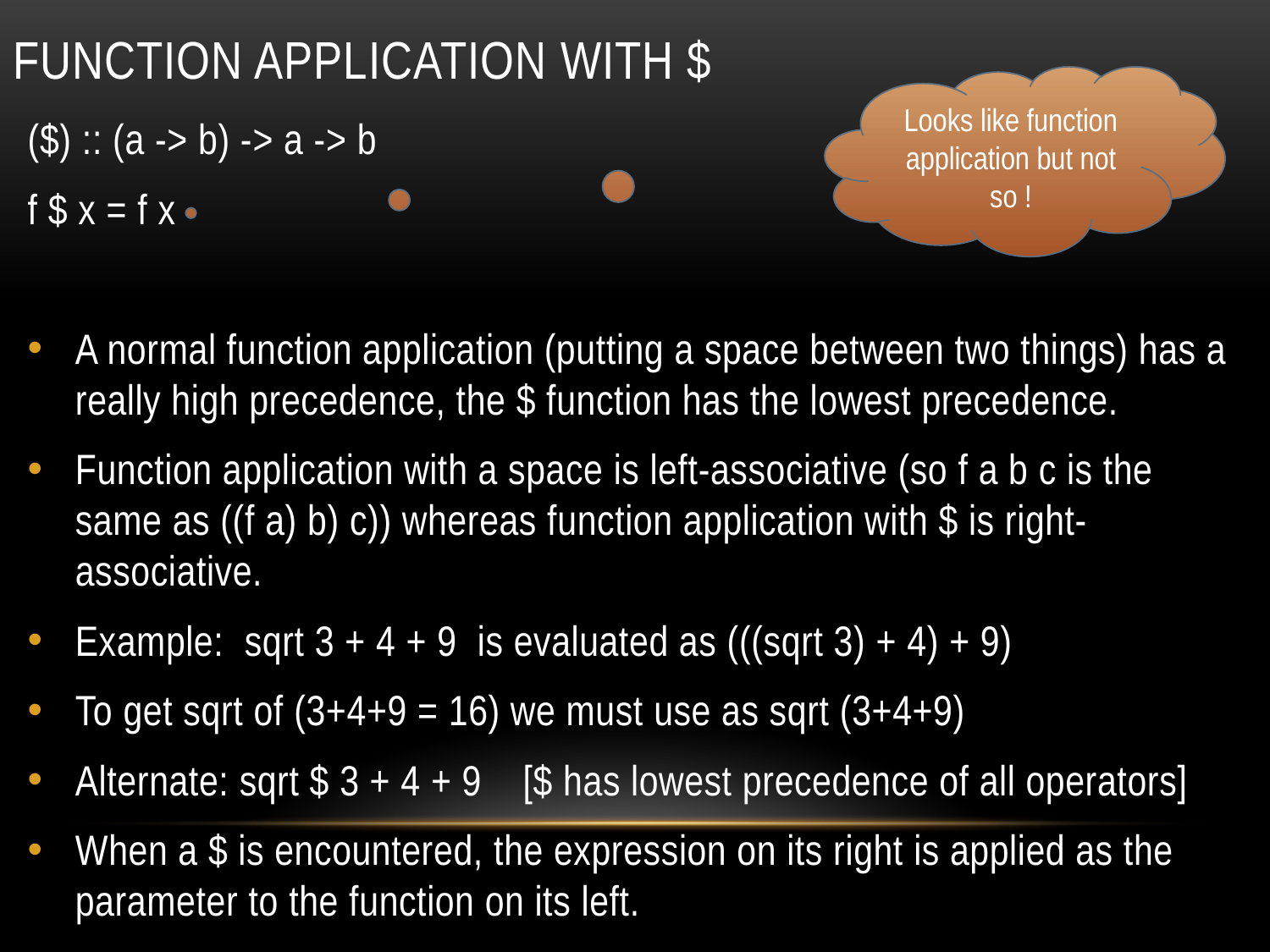

# Function application with $
Looks like function application but not so !
($) :: (a -> b) -> a -> b
f $ x = f x

A normal function application (putting a space between two things) has a really high precedence, the $ function has the lowest precedence.
Function application with a space is left-associative (so f a b c is the same as ((f a) b) c)) whereas function application with $ is right-associative.
Example:  sqrt 3 + 4 + 9  is evaluated as (((sqrt 3) + 4) + 9)
To get sqrt of (3+4+9 = 16) we must use as sqrt (3+4+9)
Alternate: sqrt $ 3 + 4 + 9    [$ has lowest precedence of all operators]
When a $ is encountered, the expression on its right is applied as the parameter to the function on its left.